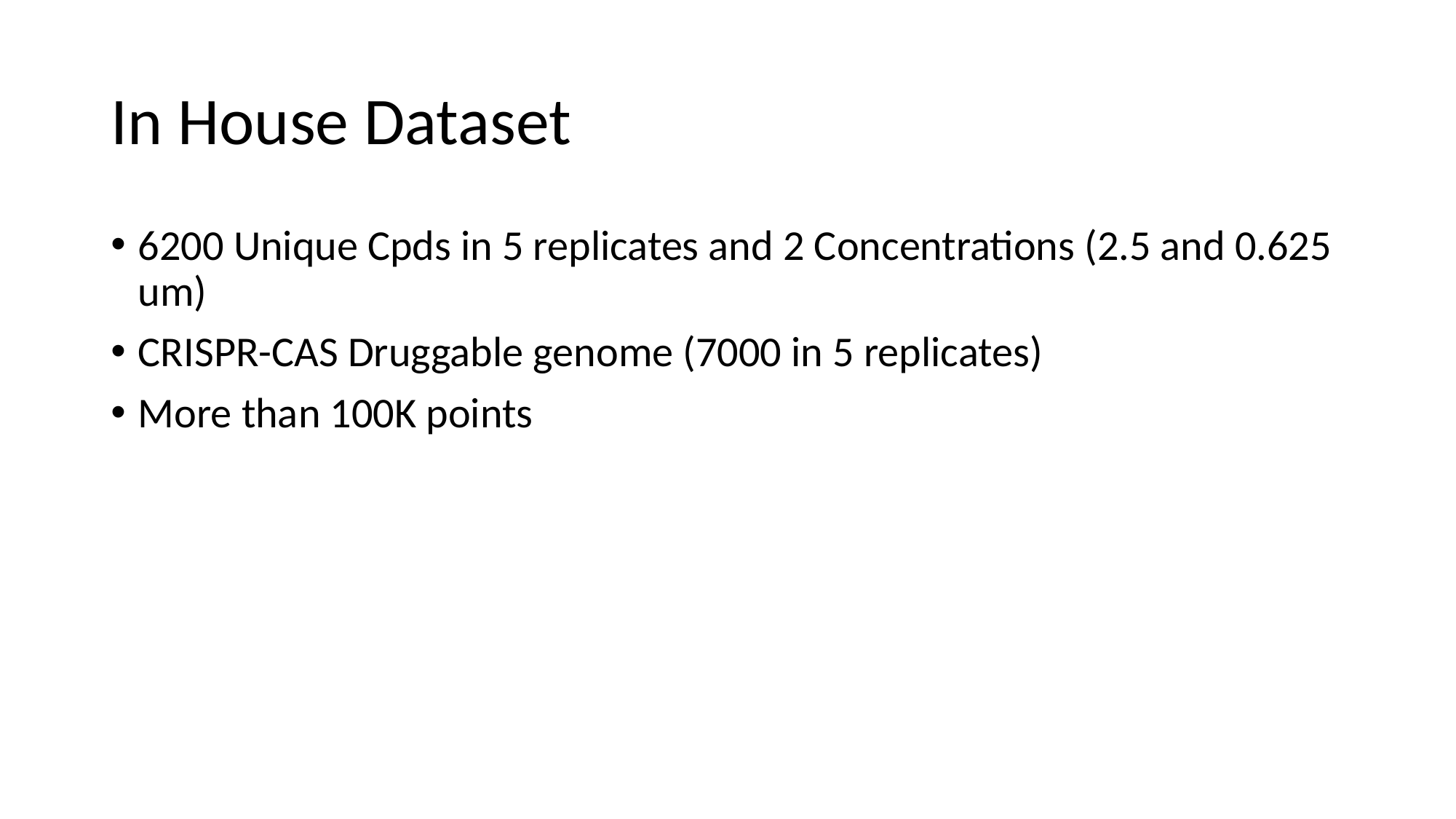

# In House Dataset
6200 Unique Cpds in 5 replicates and 2 Concentrations (2.5 and 0.625 um)
CRISPR-CAS Druggable genome (7000 in 5 replicates)
More than 100K points